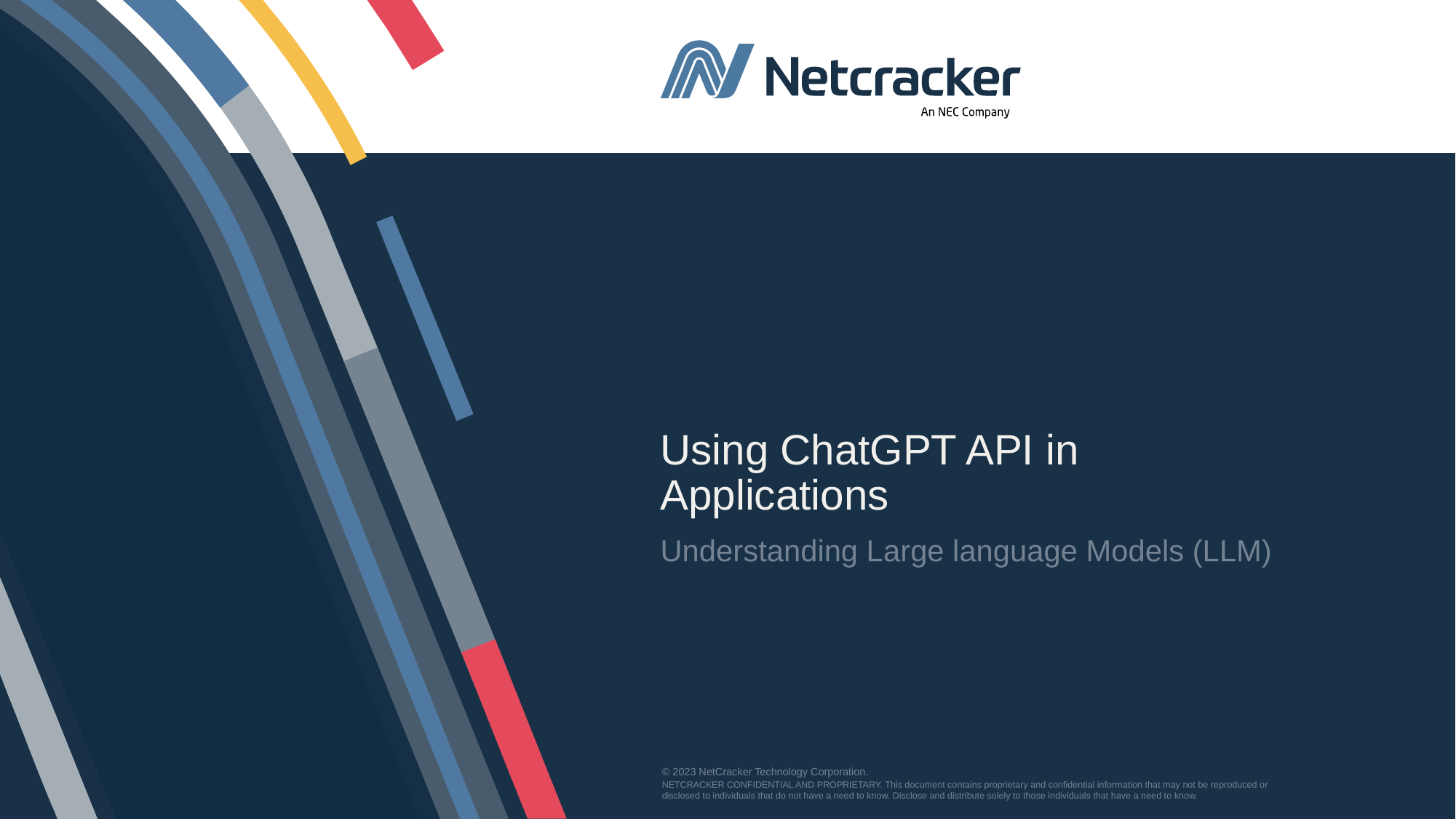

# Using ChatGPT API in Applications
Understanding Large language Models (LLM)